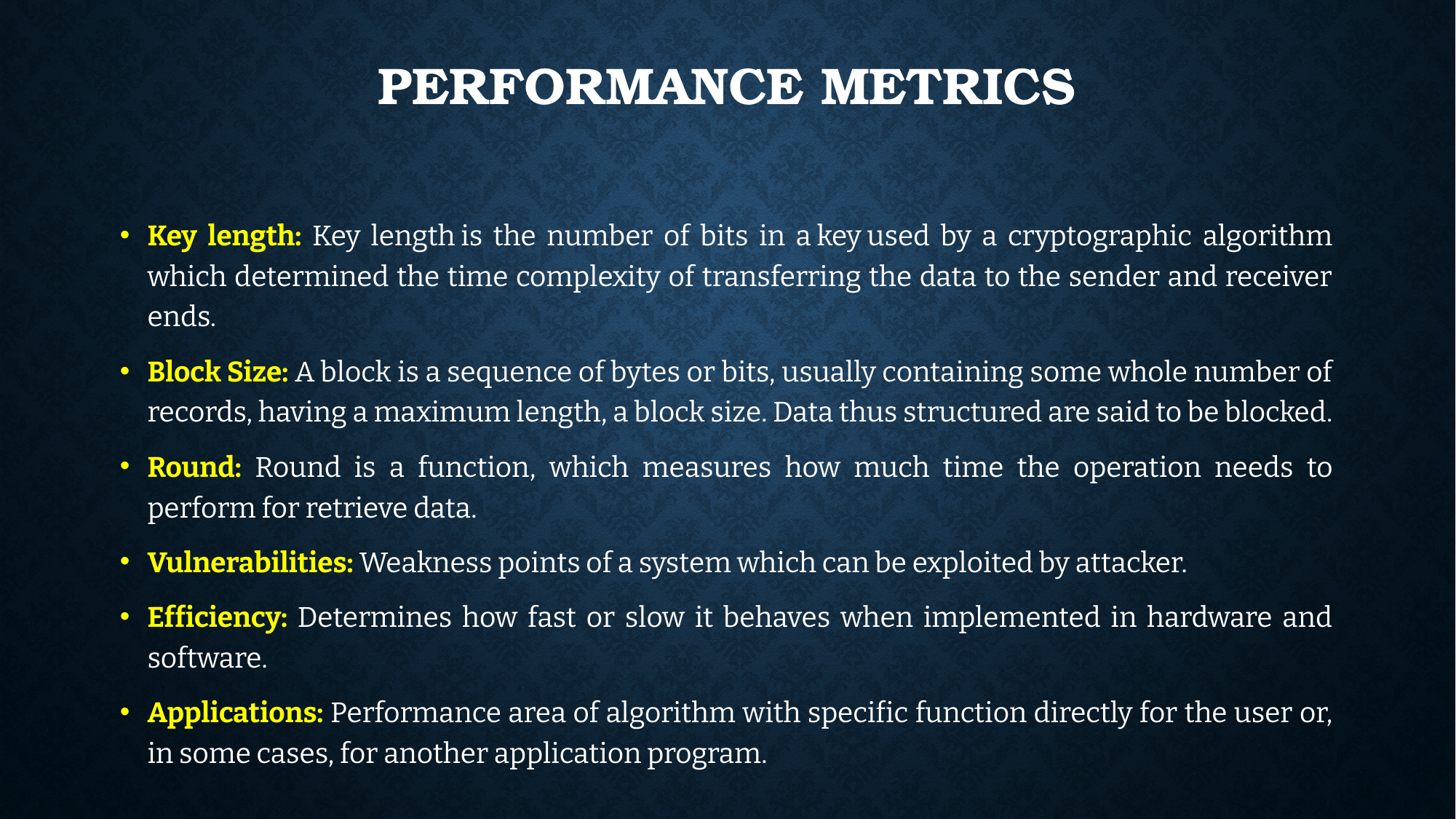

# PERFORMANCE METRICS
Key length: Key length is the number of bits in a key used by a cryptographic algorithm which determined the time complexity of transferring the data to the sender and receiver ends.
Block Size: A block is a sequence of bytes or bits, usually containing some whole number of records, having a maximum length, a block size. Data thus structured are said to be blocked.
Round: Round is a function, which measures how much time the operation needs to perform for retrieve data.
Vulnerabilities: Weakness points of a system which can be exploited by attacker.
Efficiency: Determines how fast or slow it behaves when implemented in hardware and software.
Applications: Performance area of algorithm with specific function directly for the user or, in some cases, for another application program.